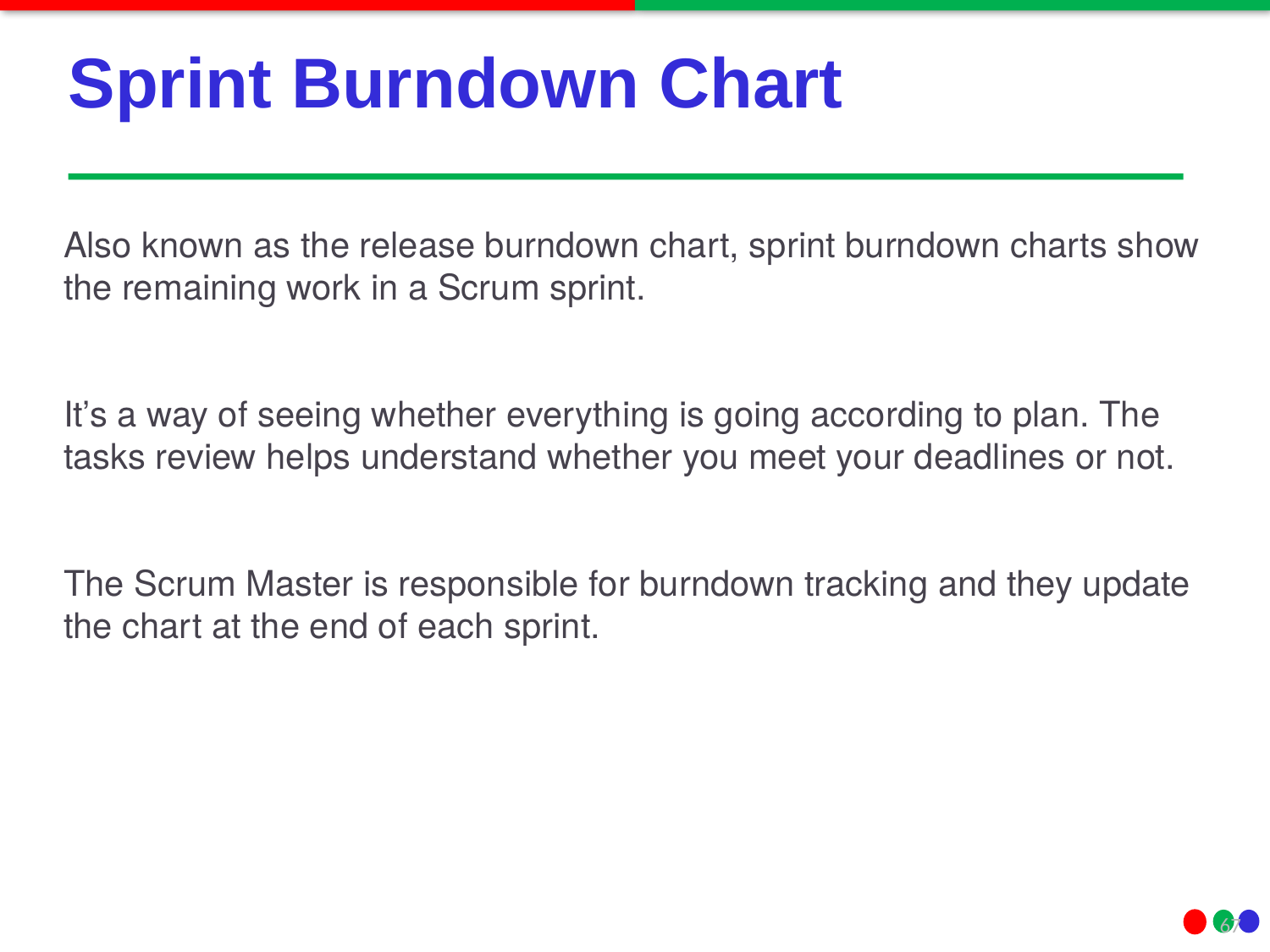

# Sprint Burndown Chart
Also known as the release burndown chart, sprint burndown charts show the remaining work in a Scrum sprint.

It’s a way of seeing whether everything is going according to plan. The tasks review helps understand whether you meet your deadlines or not.

The Scrum Master is responsible for burndown tracking and they update the chart at the end of each sprint.
67